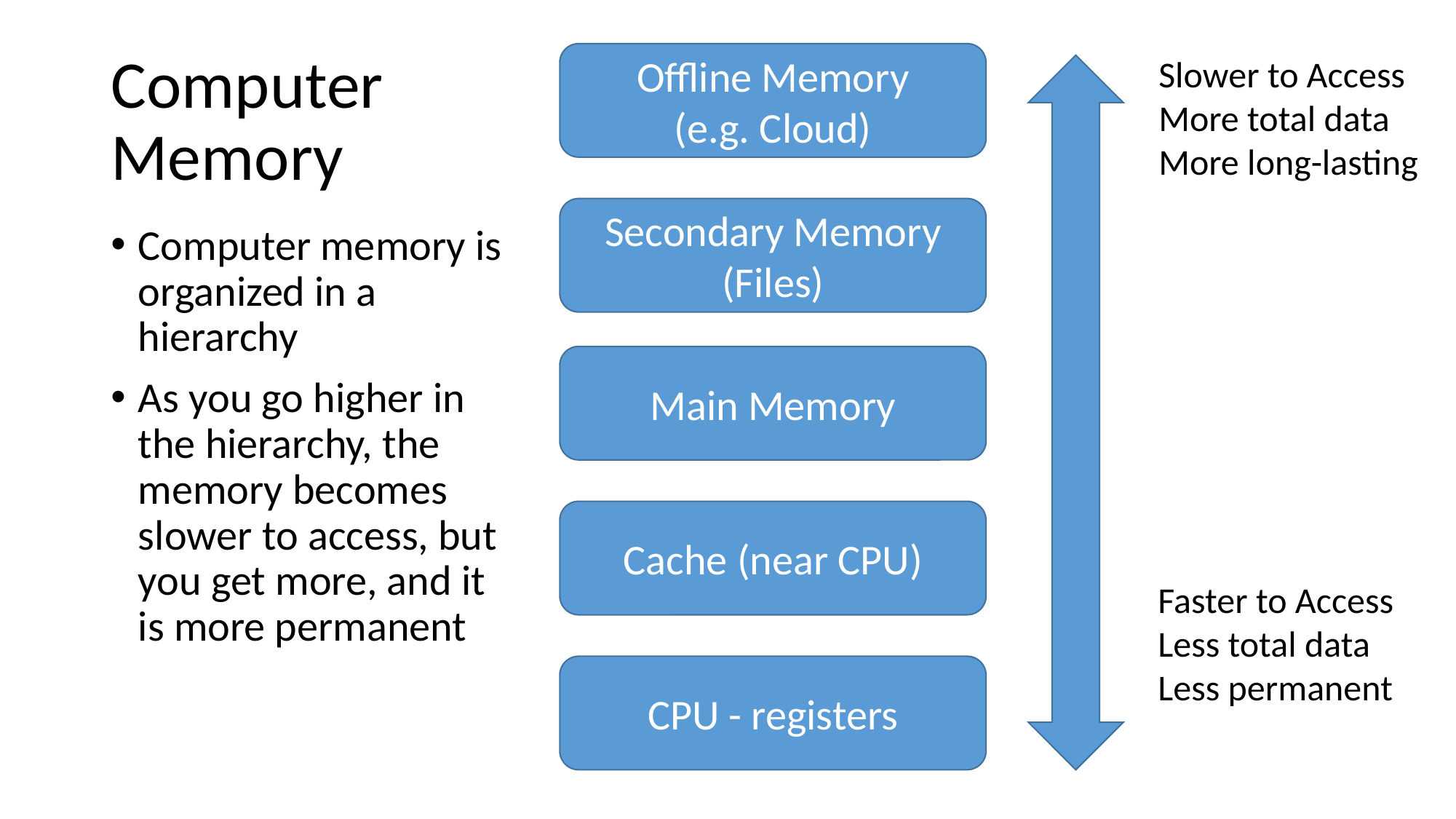

# Computer Memory
Offline Memory
(e.g. Cloud)
Slower to Access
More total data
More long-lasting

Secondary Memory (Files)
Computer memory is organized in a hierarchy
As you go higher in the hierarchy, the memory becomes slower to access, but you get more, and it is more permanent
Main Memory
Cache (near CPU)
Faster to Access
Less total data
Less permanent
CPU - registers